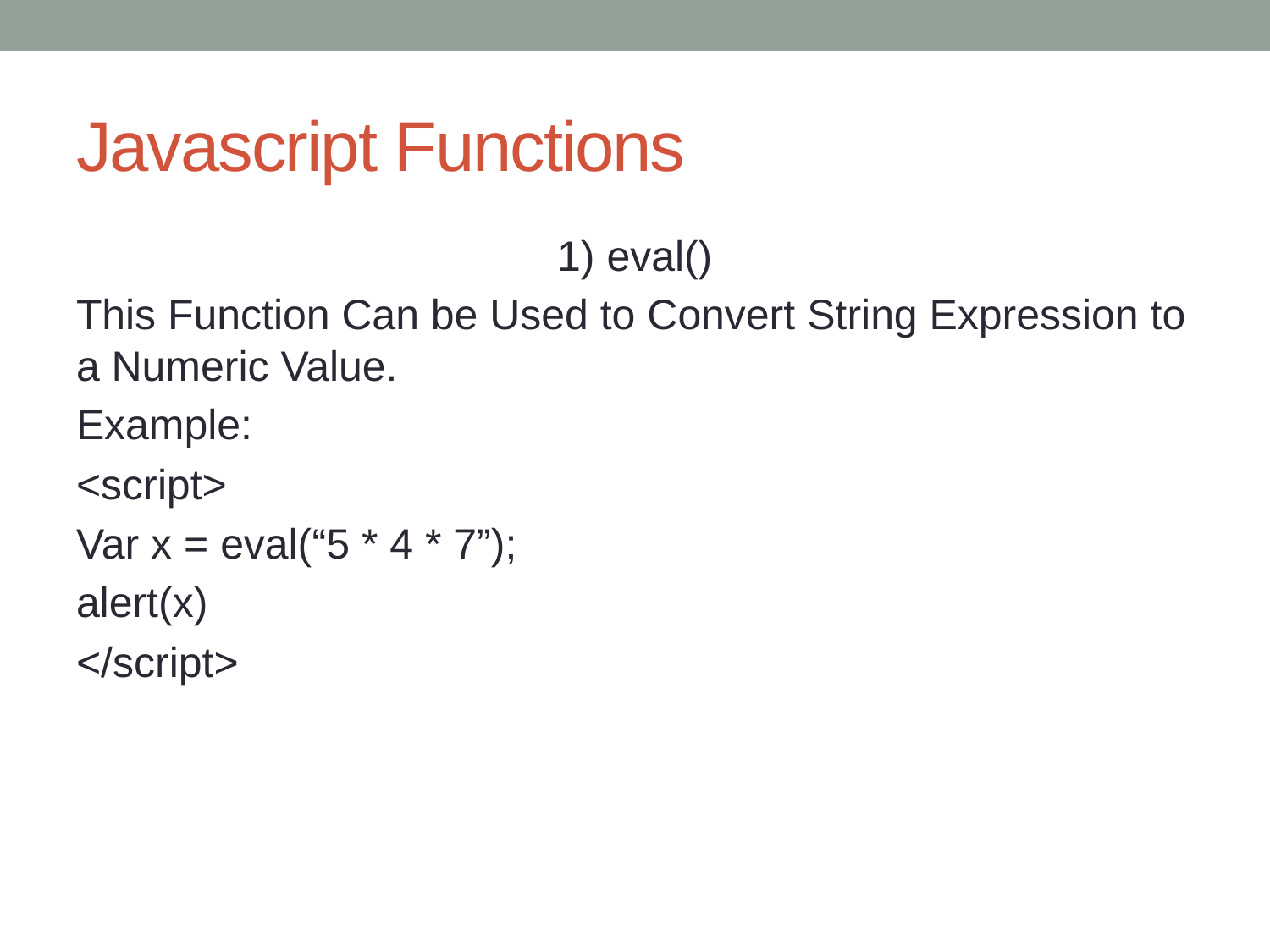

# Javascript Functions
1) eval()
This Function Can be Used to Convert String Expression to a Numeric Value.
Example:
<script>
Var x = eval(“5 * 4 * 7”);
alert(x)
</script>